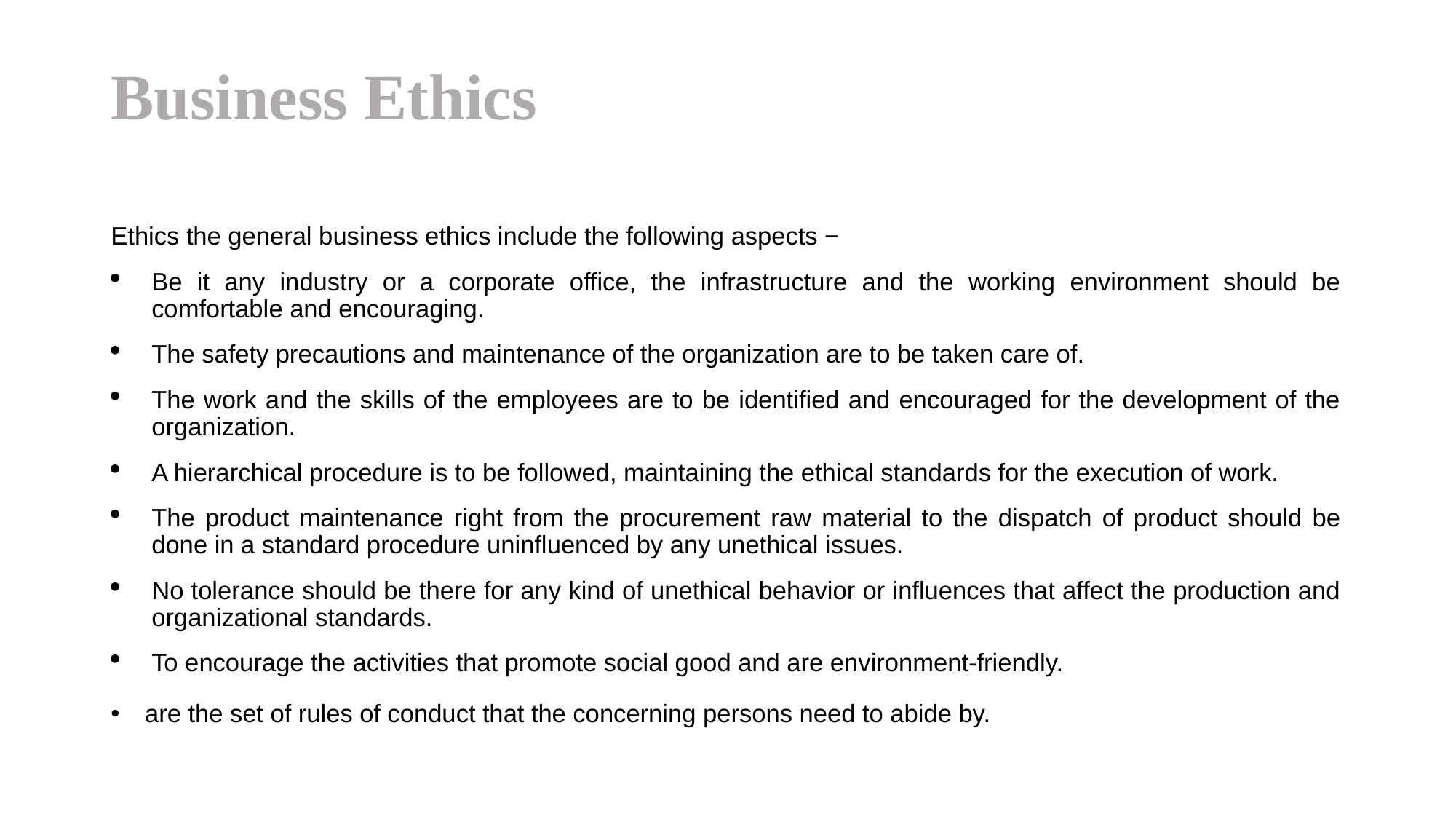

# Business Ethics
Ethics the general business ethics include the following aspects −
Be it any industry or a corporate office, the infrastructure and the working environment should be comfortable and encouraging.
The safety precautions and maintenance of the organization are to be taken care of.
The work and the skills of the employees are to be identified and encouraged for the development of the organization.
A hierarchical procedure is to be followed, maintaining the ethical standards for the execution of work.
The product maintenance right from the procurement raw material to the dispatch of product should be done in a standard procedure uninfluenced by any unethical issues.
No tolerance should be there for any kind of unethical behavior or influences that affect the production and organizational standards.
To encourage the activities that promote social good and are environment-friendly.
 are the set of rules of conduct that the concerning persons need to abide by.